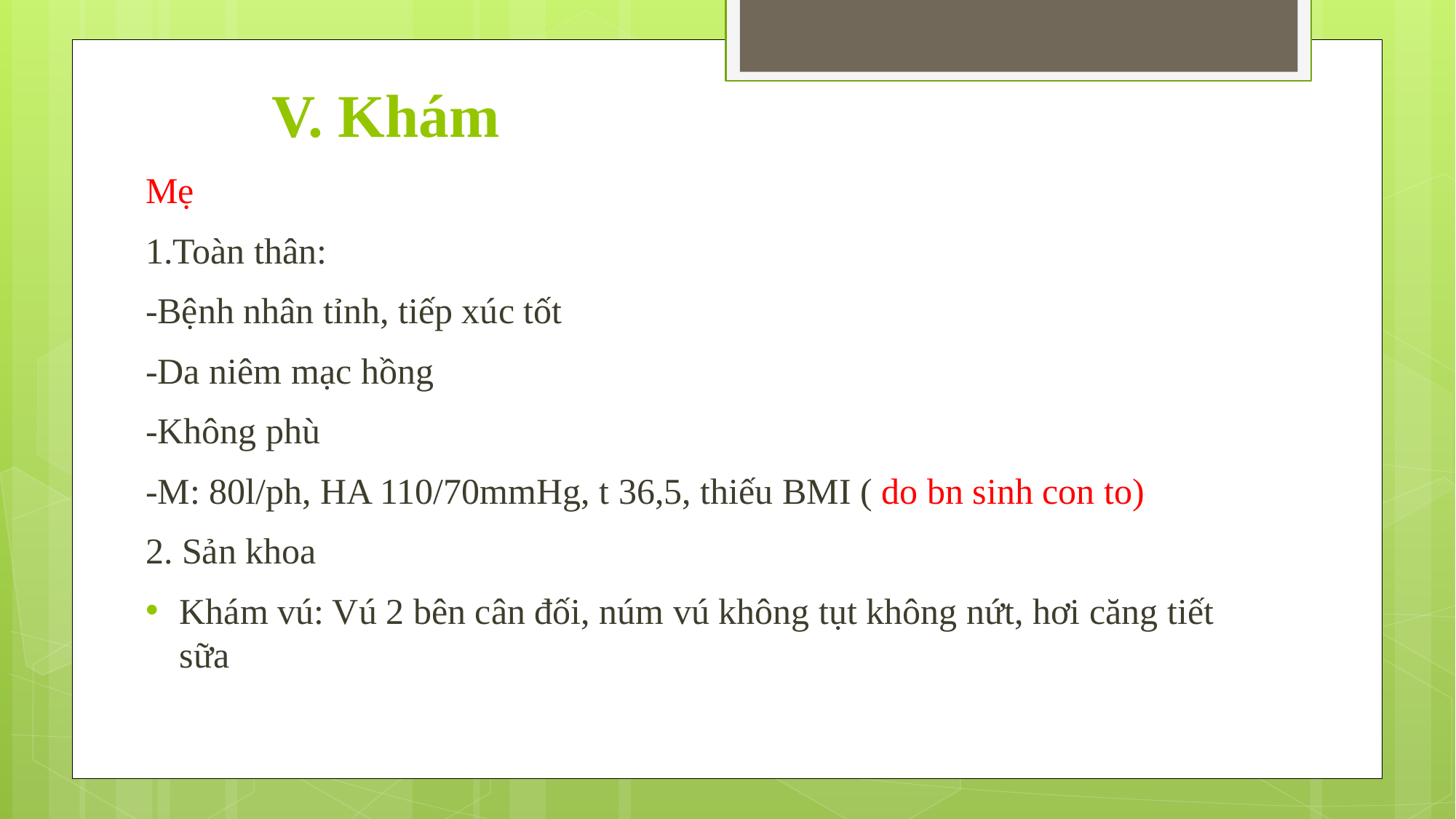

# V. Khám
Mẹ
1.Toàn thân:
-Bệnh nhân tỉnh, tiếp xúc tốt
-Da niêm mạc hồng
-Không phù
-M: 80l/ph, HA 110/70mmHg, t 36,5, thiếu BMI ( do bn sinh con to)
2. Sản khoa
Khám vú: Vú 2 bên cân đối, núm vú không tụt không nứt, hơi căng tiết sữa